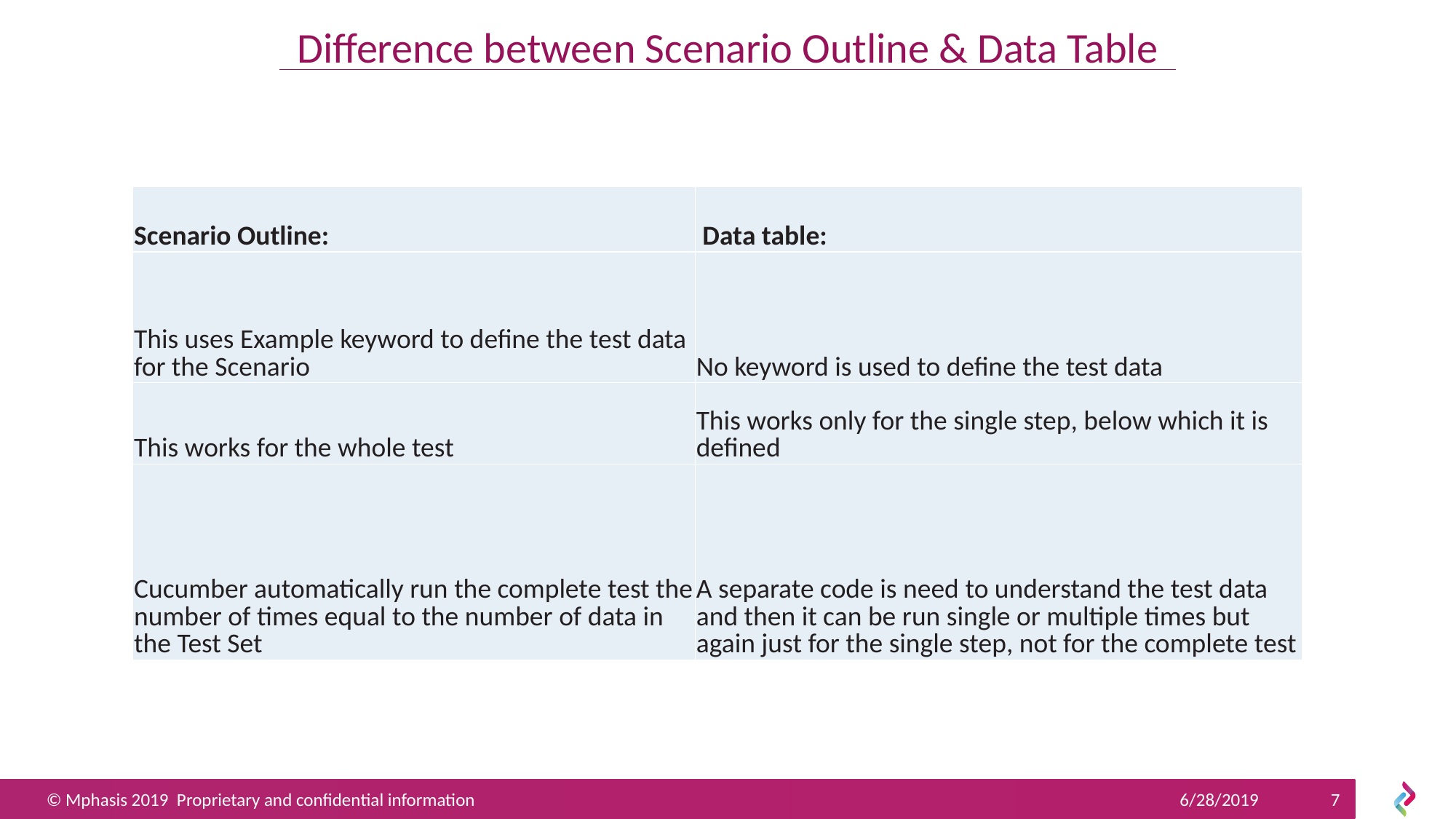

# Difference between Scenario Outline & Data Table

| Scenario Outline: | Data table: |
| --- | --- |
| This uses Example keyword to define the test data for the Scenario | No keyword is used to define the test data |
| This works for the whole test | This works only for the single step, below which it is defined |
| Cucumber automatically run the complete test the number of times equal to the number of data in the Test Set | A separate code is need to understand the test data and then it can be run single or multiple times but again just for the single step, not for the complete test |
6/28/2019
7